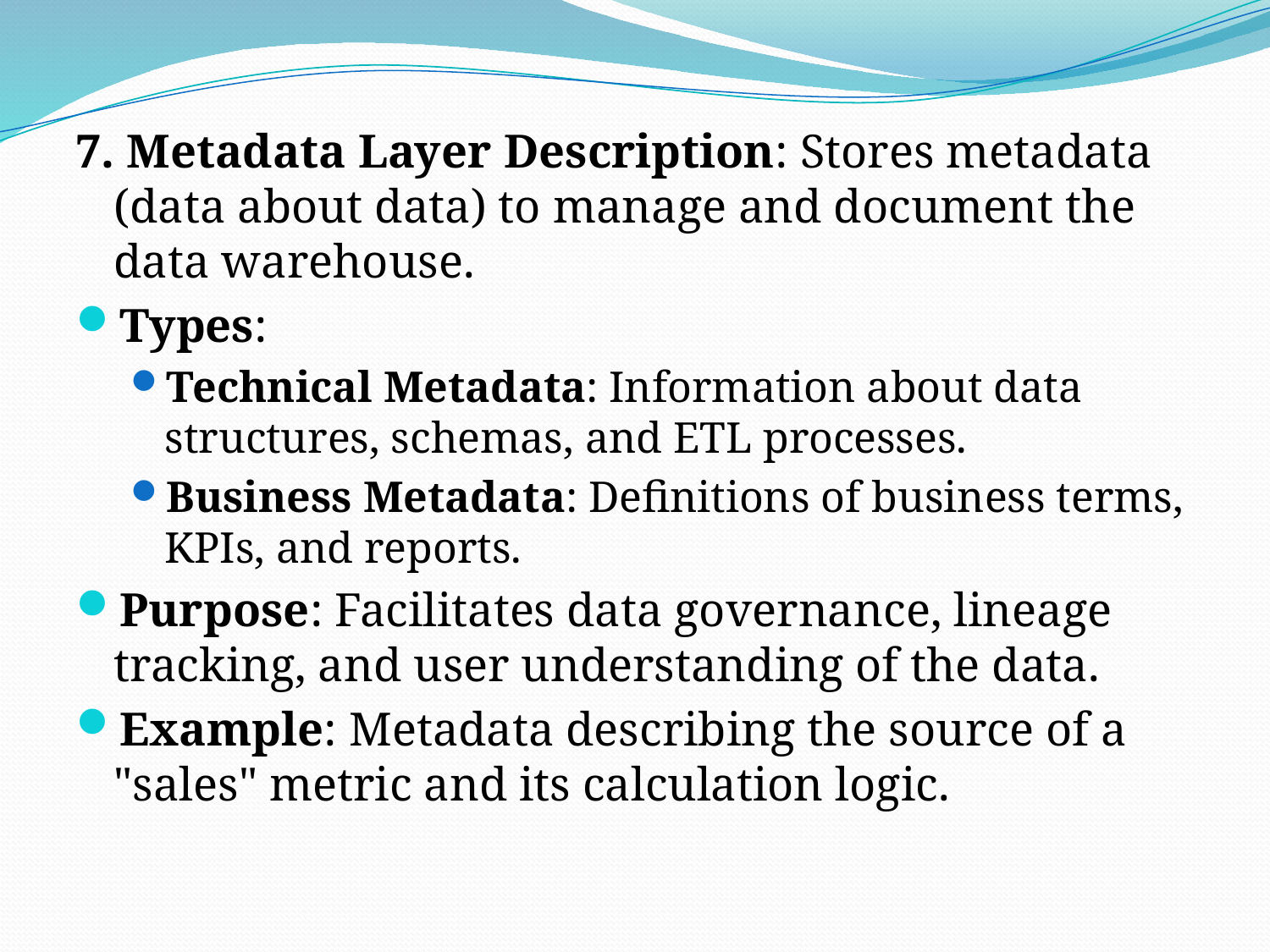

7. Metadata Layer Description: Stores metadata (data about data) to manage and document the data warehouse.
Types:
Technical Metadata: Information about data structures, schemas, and ETL processes.
Business Metadata: Definitions of business terms, KPIs, and reports.
Purpose: Facilitates data governance, lineage tracking, and user understanding of the data.
Example: Metadata describing the source of a "sales" metric and its calculation logic.